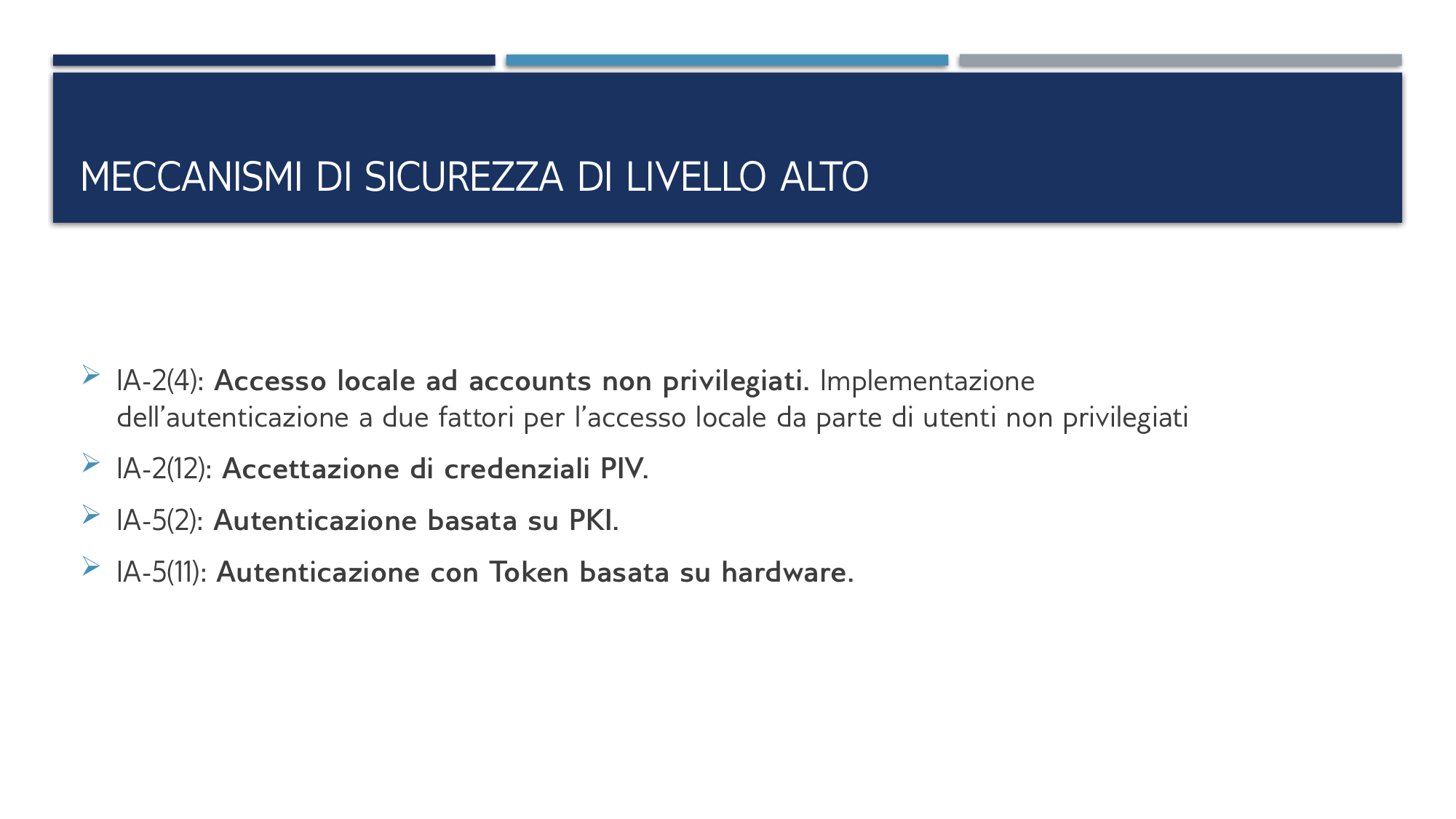

# Meccanismi di sicurezza di livello alto
IA-2(4): Accesso locale ad accounts non privilegiati. Implementazione dell’autenticazione a due fattori per l’accesso locale da parte di utenti non privilegiati
IA-2(12): Accettazione di credenziali PIV.
IA-5(2): Autenticazione basata su PKI.
IA-5(11): Autenticazione con Token basata su hardware.